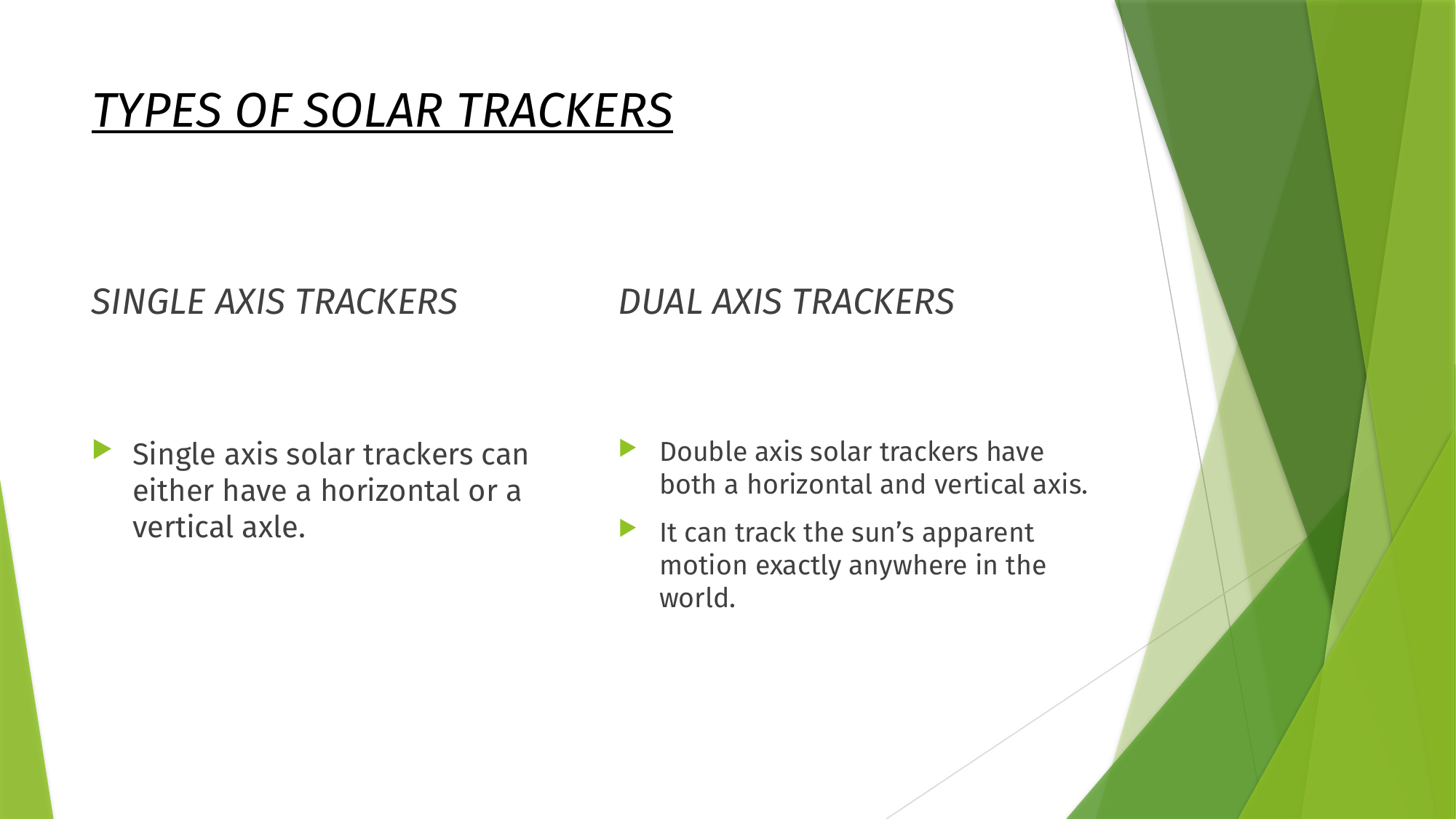

# TYPES OF SOLAR TRACKERS
SINGLE AXIS TRACKERS
DUAL AXIS TRACKERS
Single axis solar trackers can either have a horizontal or a vertical axle.
Double axis solar trackers have both a horizontal and vertical axis.
It can track the sun’s apparent motion exactly anywhere in the world.